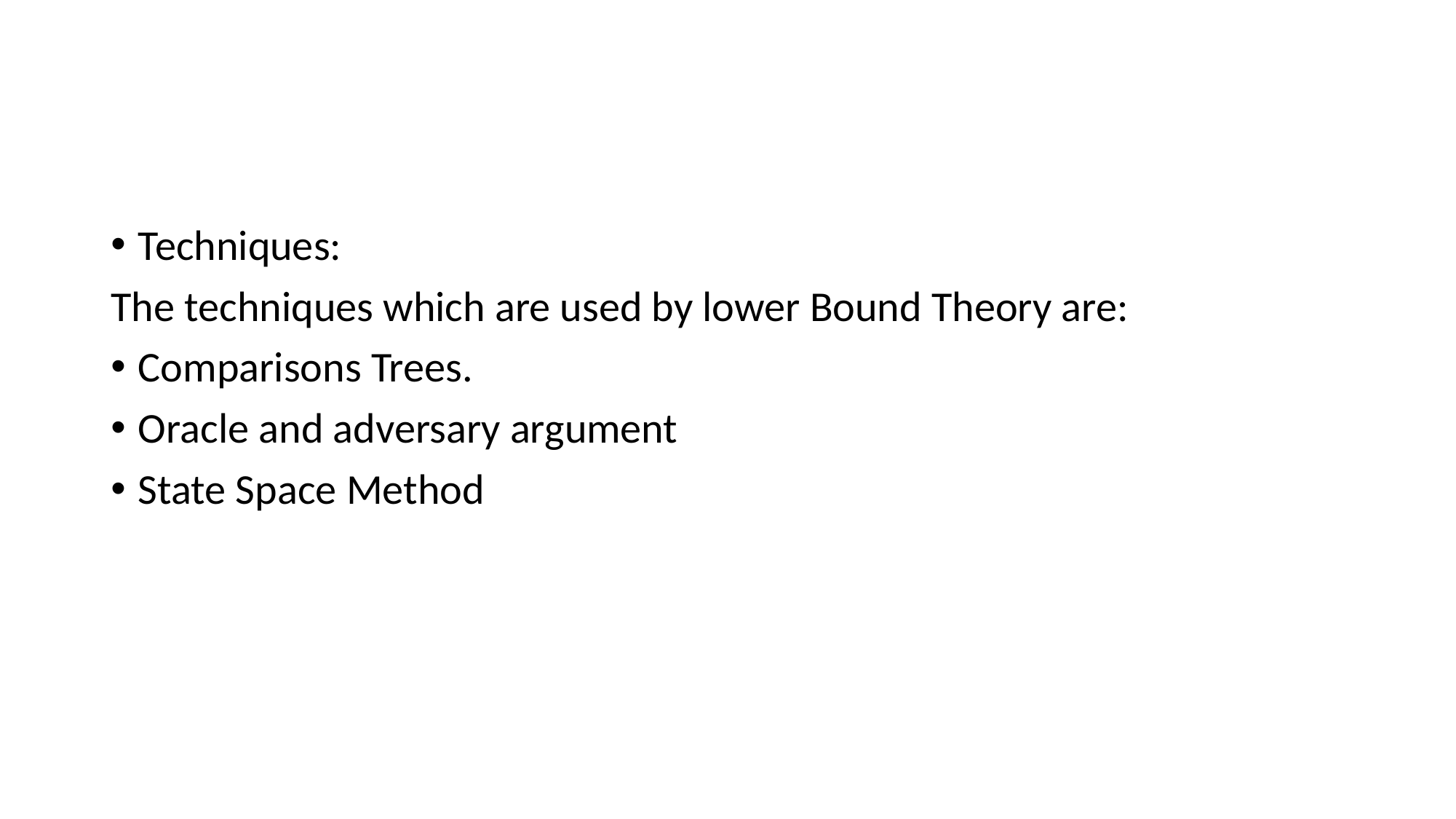

Techniques:
The techniques which are used by lower Bound Theory are:
Comparisons Trees.
Oracle and adversary argument
State Space Method